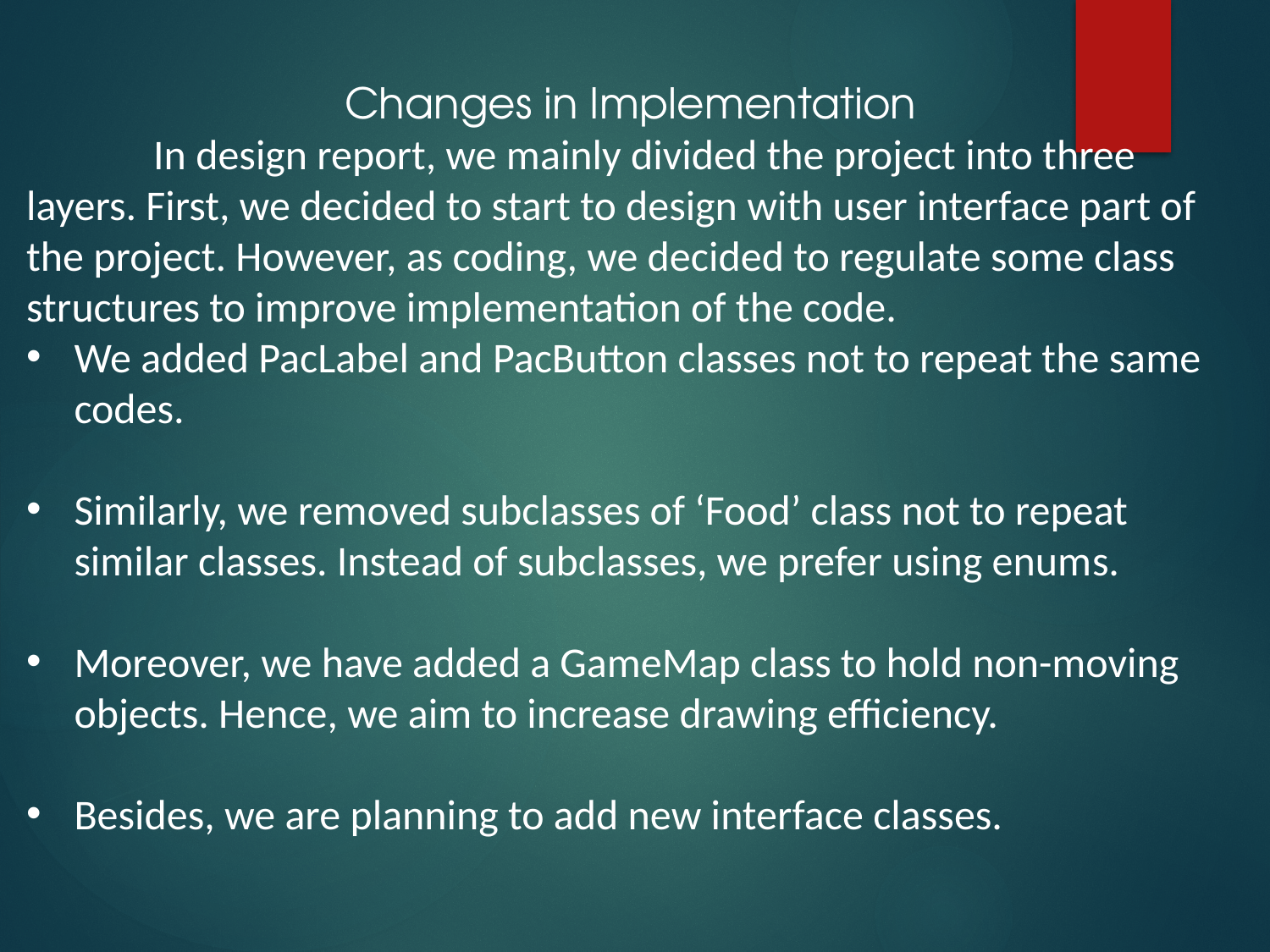

Changes in Implementation
	In design report, we mainly divided the project into three layers. First, we decided to start to design with user interface part of the project. However, as coding, we decided to regulate some class structures to improve implementation of the code.
We added PacLabel and PacButton classes not to repeat the same codes.

Similarly, we removed subclasses of ‘Food’ class not to repeat similar classes. Instead of subclasses, we prefer using enums.

Moreover, we have added a GameMap class to hold non-moving objects. Hence, we aim to increase drawing efficiency.

Besides, we are planning to add new interface classes.